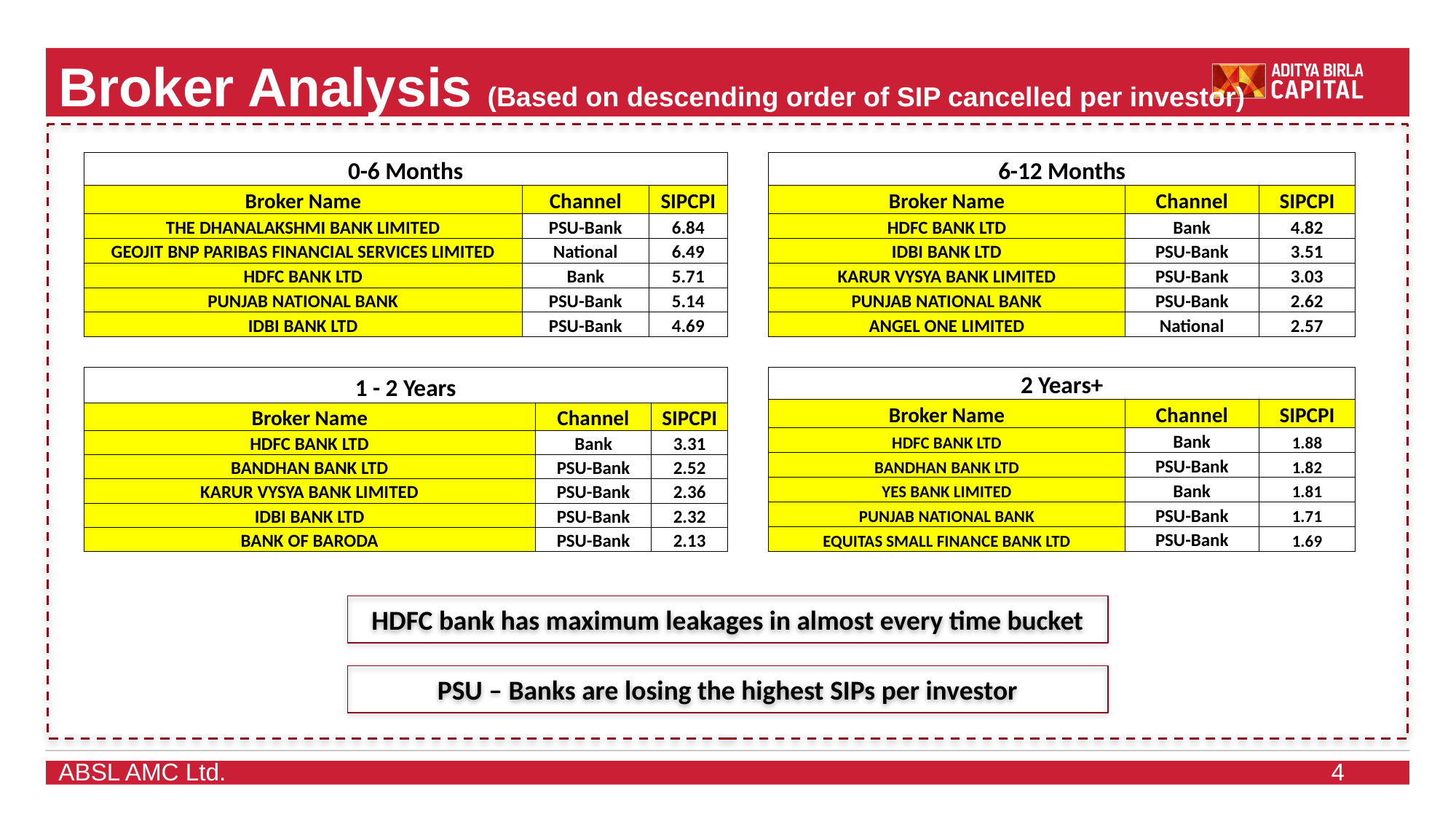

Broker Analysis (Based on descending order of SIP cancelled per investor)

| 6-12 Months |  |  |
| --- | --- | --- |
| Broker Name | Channel | SIPCPI |
| HDFC BANK LTD | Bank | 4.82 |
| IDBI BANK LTD | PSU-Bank | 3.51 |
| KARUR VYSYA BANK LIMITED | PSU-Bank | 3.03 |
| PUNJAB NATIONAL BANK | PSU-Bank | 2.62 |
| ANGEL ONE LIMITED | National | 2.57 |
| 0-6 Months |  |  |
| --- | --- | --- |
| Broker Name | Channel | SIPCPI |
| THE DHANALAKSHMI BANK LIMITED | PSU-Bank | 6.84 |
| GEOJIT BNP PARIBAS FINANCIAL SERVICES LIMITED | National | 6.49 |
| HDFC BANK LTD | Bank | 5.71 |
| PUNJAB NATIONAL BANK | PSU-Bank | 5.14 |
| IDBI BANK LTD | PSU-Bank | 4.69 |
| 1 - 2 Years |  |  |
| --- | --- | --- |
| Broker Name | Channel | SIPCPI |
| HDFC BANK LTD | Bank | 3.31 |
| BANDHAN BANK LTD | PSU-Bank | 2.52 |
| KARUR VYSYA BANK LIMITED | PSU-Bank | 2.36 |
| IDBI BANK LTD | PSU-Bank | 2.32 |
| BANK OF BARODA | PSU-Bank | 2.13 |
| 2 Years+ |  |  |
| --- | --- | --- |
| Broker Name | Channel | SIPCPI |
| HDFC BANK LTD | Bank | 1.88 |
| BANDHAN BANK LTD | PSU-Bank | 1.82 |
| YES BANK LIMITED | Bank | 1.81 |
| PUNJAB NATIONAL BANK | PSU-Bank | 1.71 |
| EQUITAS SMALL FINANCE BANK LTD | PSU-Bank | 1.69 |
HDFC bank has maximum leakages in almost every time bucket
PSU – Banks are losing the highest SIPs per investor
4
ABSL AMC Ltd.